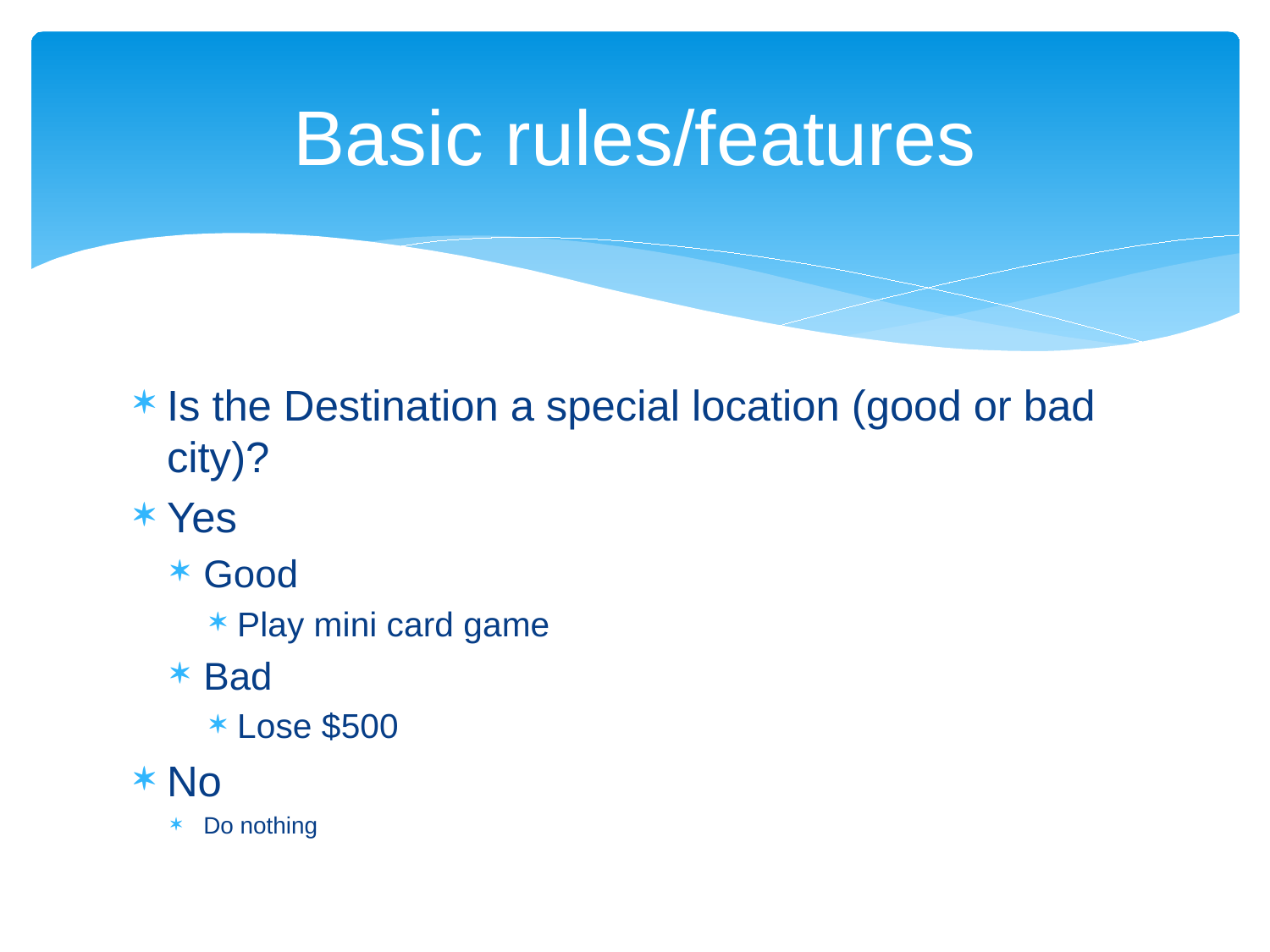

# Basic rules/features
Is the Destination a special location (good or bad city)?
Yes
Good
Play mini card game
Bad
Lose $500
No
Do nothing